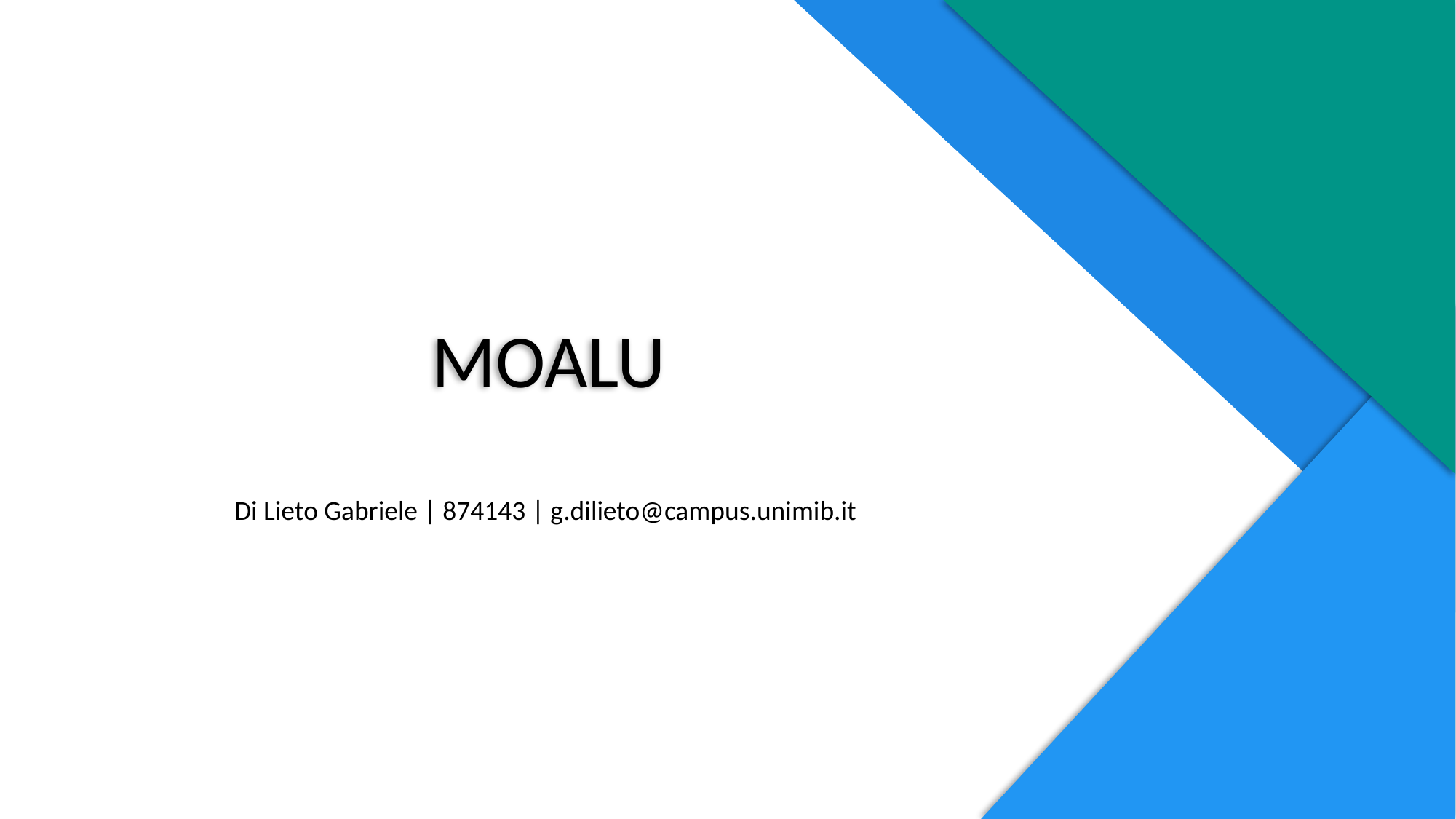

# MOALU
     Di Lieto Gabriele | 874143 | g.dilieto@campus.unimib.it